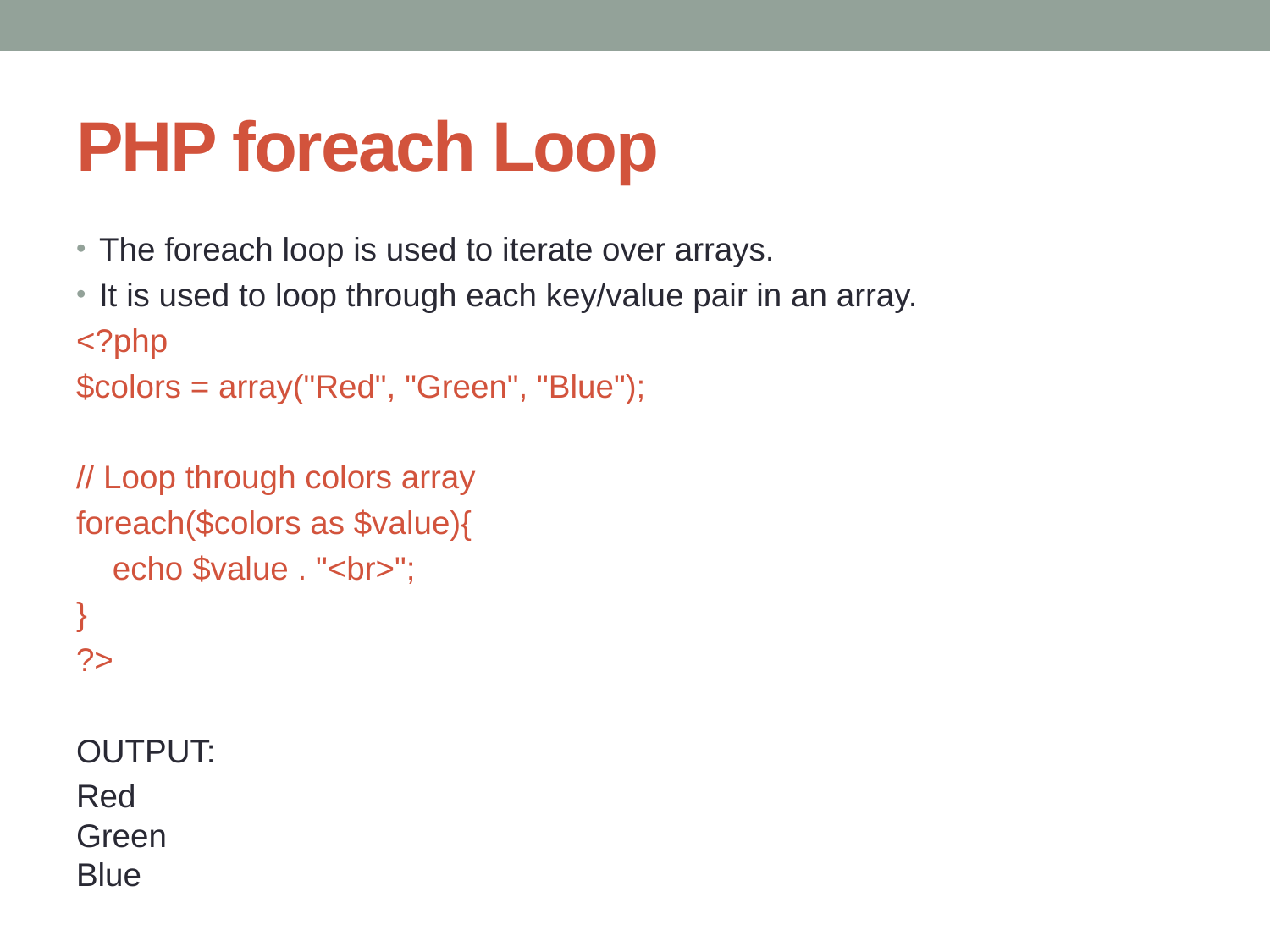

# PHP foreach Loop
The foreach loop is used to iterate over arrays.
It is used to loop through each key/value pair in an array.
<?php
$colors = array("Red", "Green", "Blue");

// Loop through colors array
foreach($colors as $value){
    echo $value . "<br>";
}
?>

OUTPUT:
Red
Green
Blue